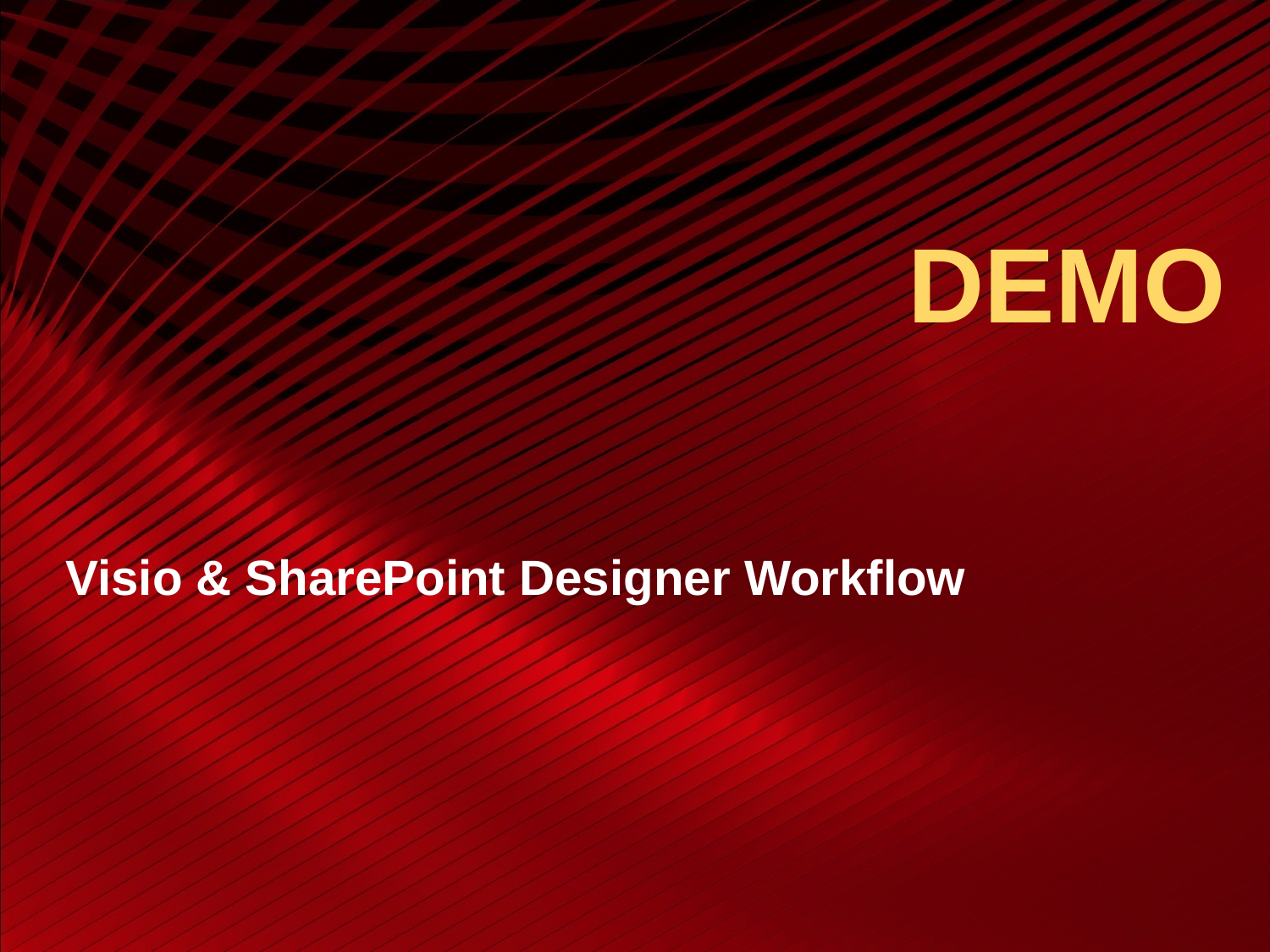

# DEMO
Visio & SharePoint Designer Workflow